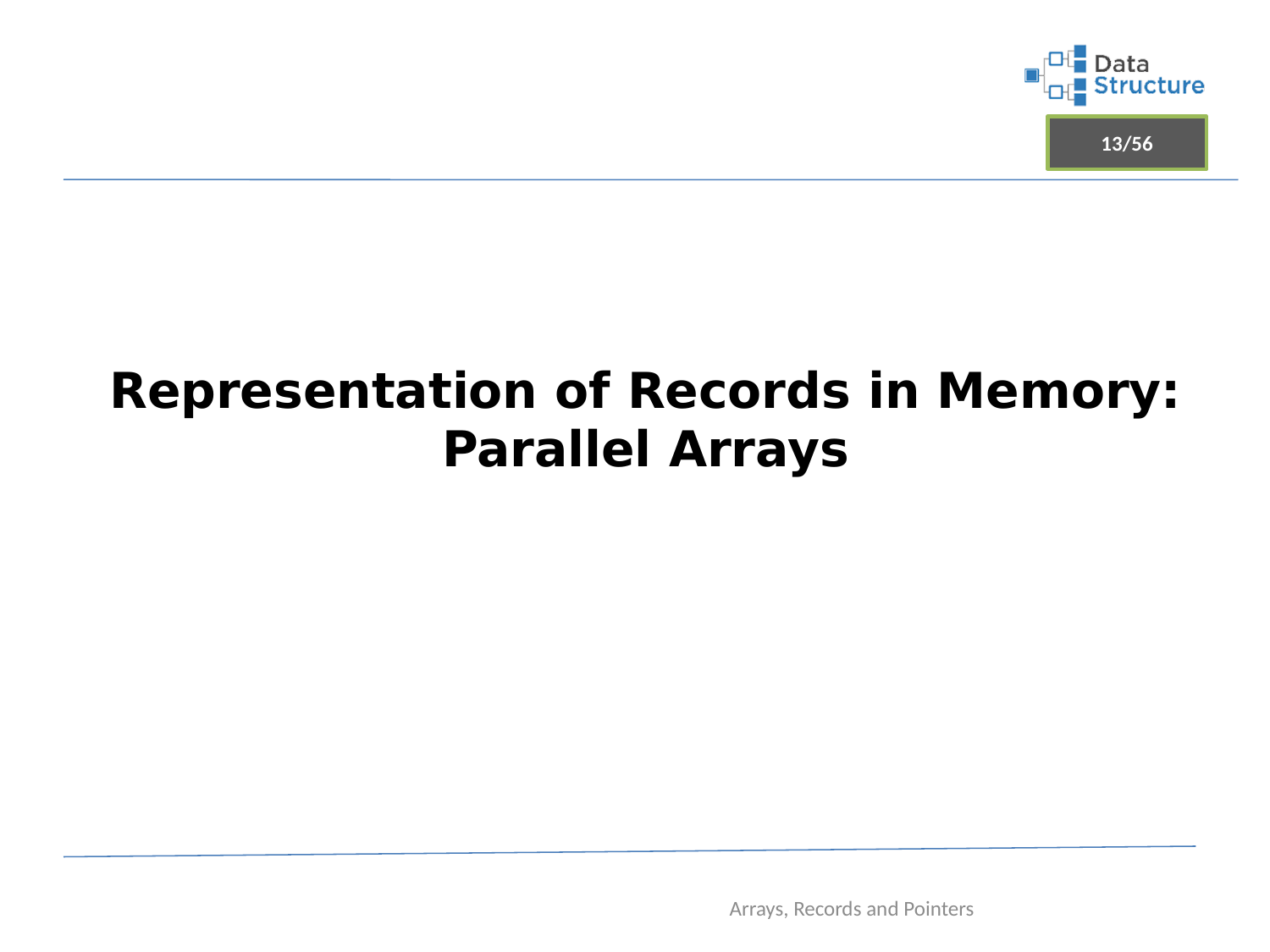

# Representation of Records in Memory: Parallel Arrays
Arrays, Records and Pointers